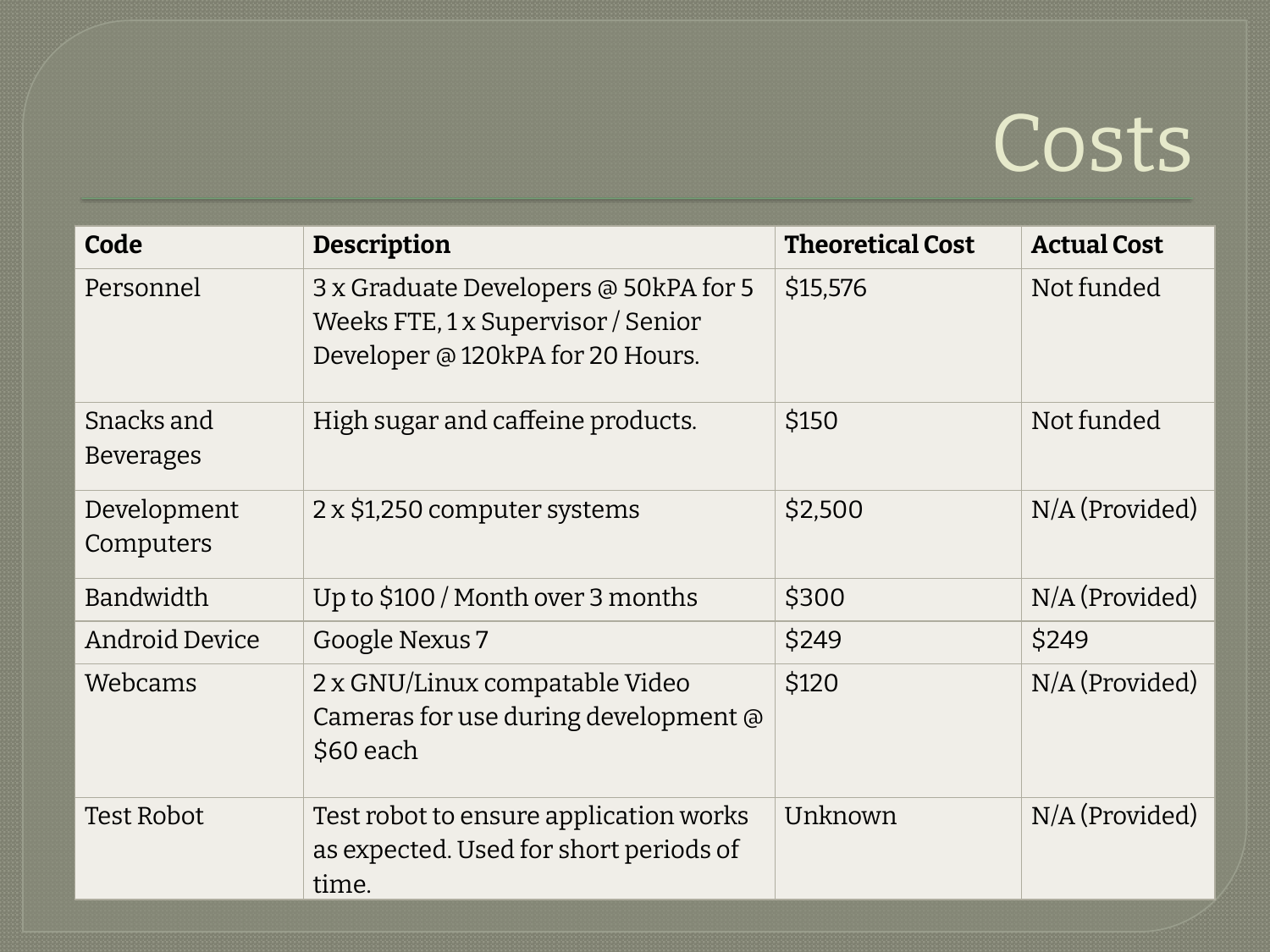

# Costs
| Code | Description | Theoretical Cost | Actual Cost |
| --- | --- | --- | --- |
| Personnel | 3 x Graduate Developers @ 50kPA for 5 Weeks FTE, 1 x Supervisor / Senior Developer @ 120kPA for 20 Hours. | $15,576 | Not funded |
| Snacks and Beverages | High sugar and caffeine products. | $150 | Not funded |
| Development Computers | 2 x $1,250 computer systems | $2,500 | N/A (Provided) |
| Bandwidth | Up to $100 / Month over 3 months | $300 | N/A (Provided) |
| Android Device | Google Nexus 7 | $249 | $249 |
| Webcams | 2 x GNU/Linux compatable Video Cameras for use during development @ $60 each | $120 | N/A (Provided) |
| Test Robot | Test robot to ensure application works as expected. Used for short periods of time. | Unknown | N/A (Provided) |